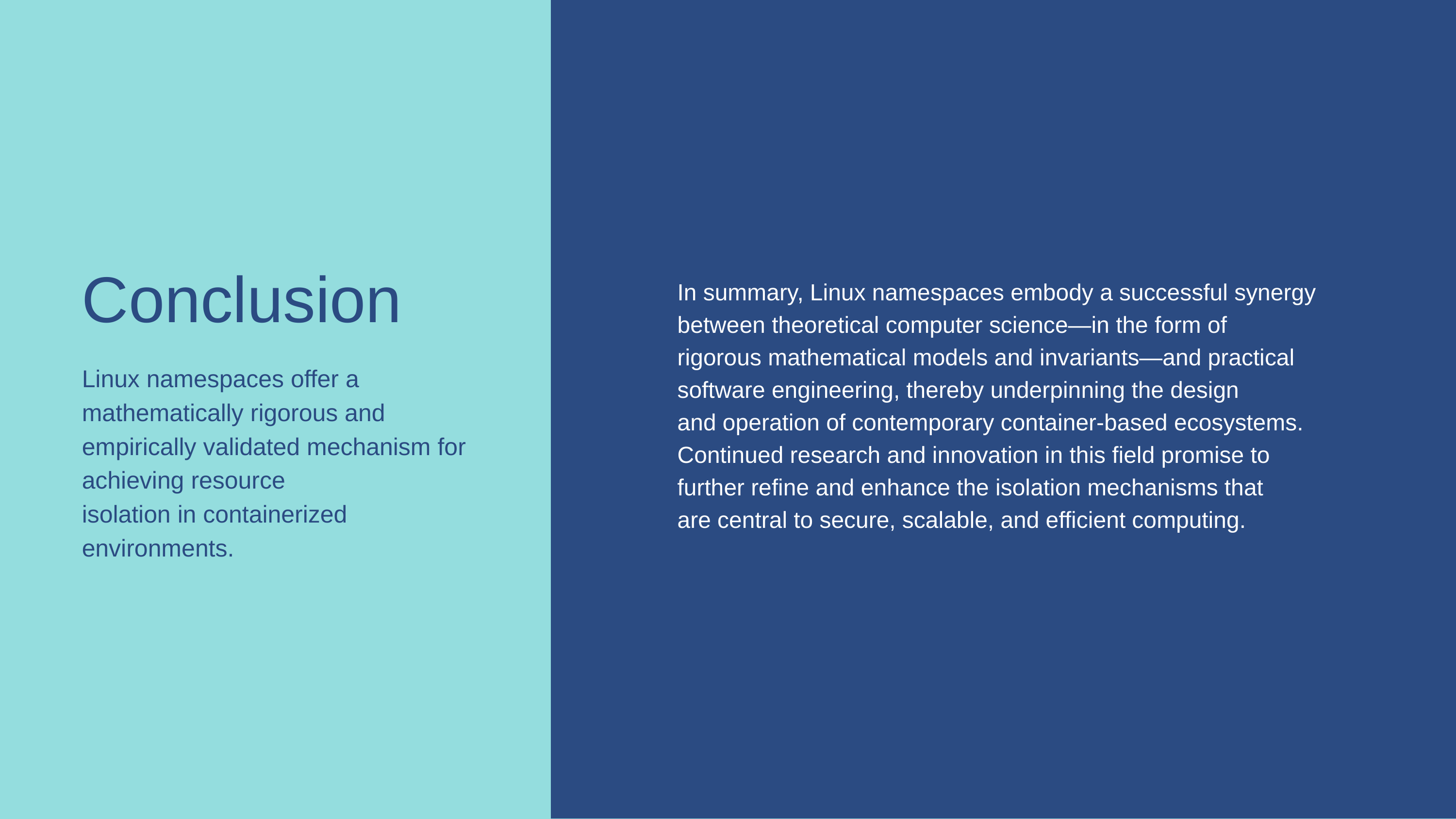

| In summary, Linux namespaces embody a successful synergy between theoretical computer science—in the form of rigorous mathematical models and invariants—and practical software engineering, thereby underpinning the design and operation of contemporary container-based ecosystems. Continued research and innovation in this field promise to further refine and enhance the isolation mechanisms that are central to secure, scalable, and efficient computing. |
| --- |
|  |
|  |
|  |
|  |
|  |
Conclusion
Linux namespaces offer a mathematically rigorous and
empirically validated mechanism for achieving resource
isolation in containerized environments.